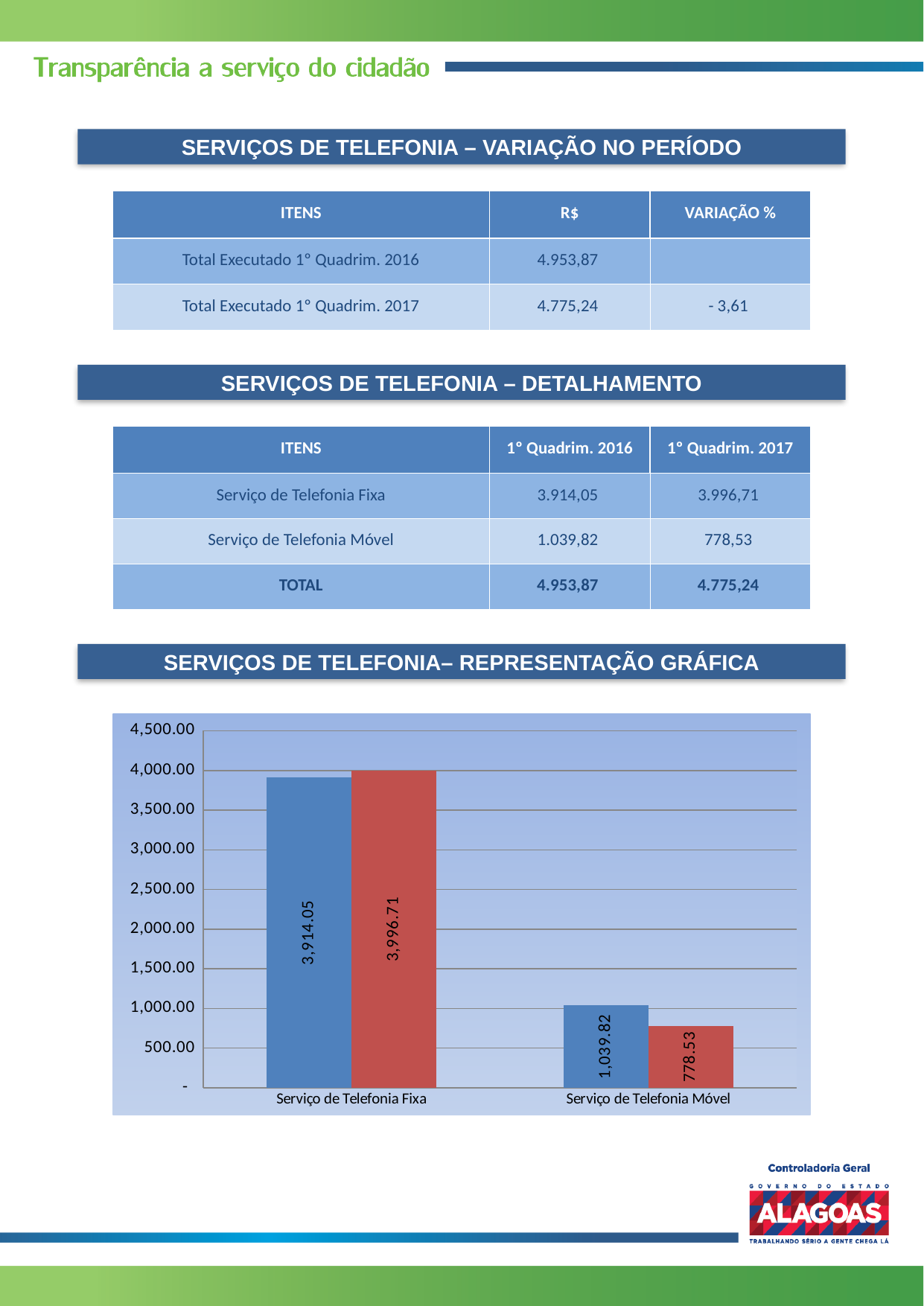

SERVIÇOS DE TELEFONIA – VARIAÇÃO NO PERÍODO
| ITENS | R$ | VARIAÇÃO % |
| --- | --- | --- |
| Total Executado 1º Quadrim. 2016 | 4.953,87 |  |
| Total Executado 1º Quadrim. 2017 | 4.775,24 | - 3,61 |
SERVIÇOS DE TELEFONIA – DETALHAMENTO
| ITENS | 1º Quadrim. 2016 | 1º Quadrim. 2017 |
| --- | --- | --- |
| Serviço de Telefonia Fixa | 3.914,05 | 3.996,71 |
| Serviço de Telefonia Móvel | 1.039,82 | 778,53 |
| TOTAL | 4.953,87 | 4.775,24 |
SERVIÇOS DE TELEFONIA– REPRESENTAÇÃO GRÁFICA

### Chart

| Category |  |  |
|---|---|---|
| Serviço de Telefonia Fixa | 3914.05 | 3996.71 |
| Serviço de Telefonia Móvel | 1039.82 | 778.53 |